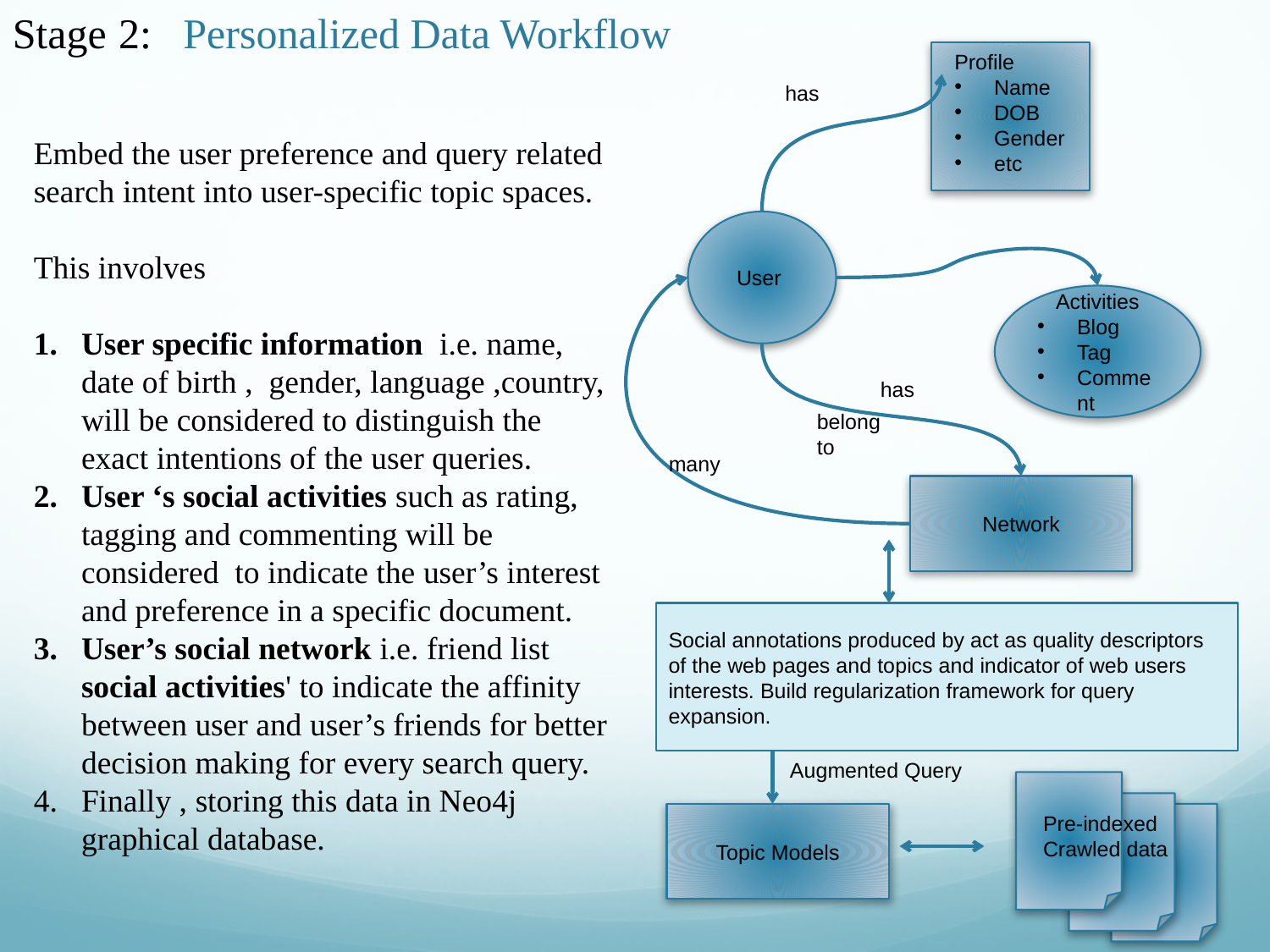

Stage 2:   Personalized Data Workflow

Profile
Name
DOB
Gender
etc
has

Embed the user preference and query related search intent into user-specific topic spaces.

This involves

User specific information  i.e. name, date of birth ,  gender, language ,country, will be considered to distinguish the exact intentions of the user queries.
User ‘s social activities such as rating, tagging and commenting will be considered  to indicate the user’s interest and preference in a specific document.
User’s social network i.e. friend list social activities' to indicate the affinity between user and user’s friends for better decision making for every search query.
Finally , storing this data in Neo4j graphical database.

User
Activities
Blog
Tag
Comment
has
belong to
many
Network
Social annotations produced by act as quality descriptors of the web pages and topics and indicator of web users interests. Build regularization framework for query expansion.
Augmented Query

Topic Models
Pre-indexed
Crawled data